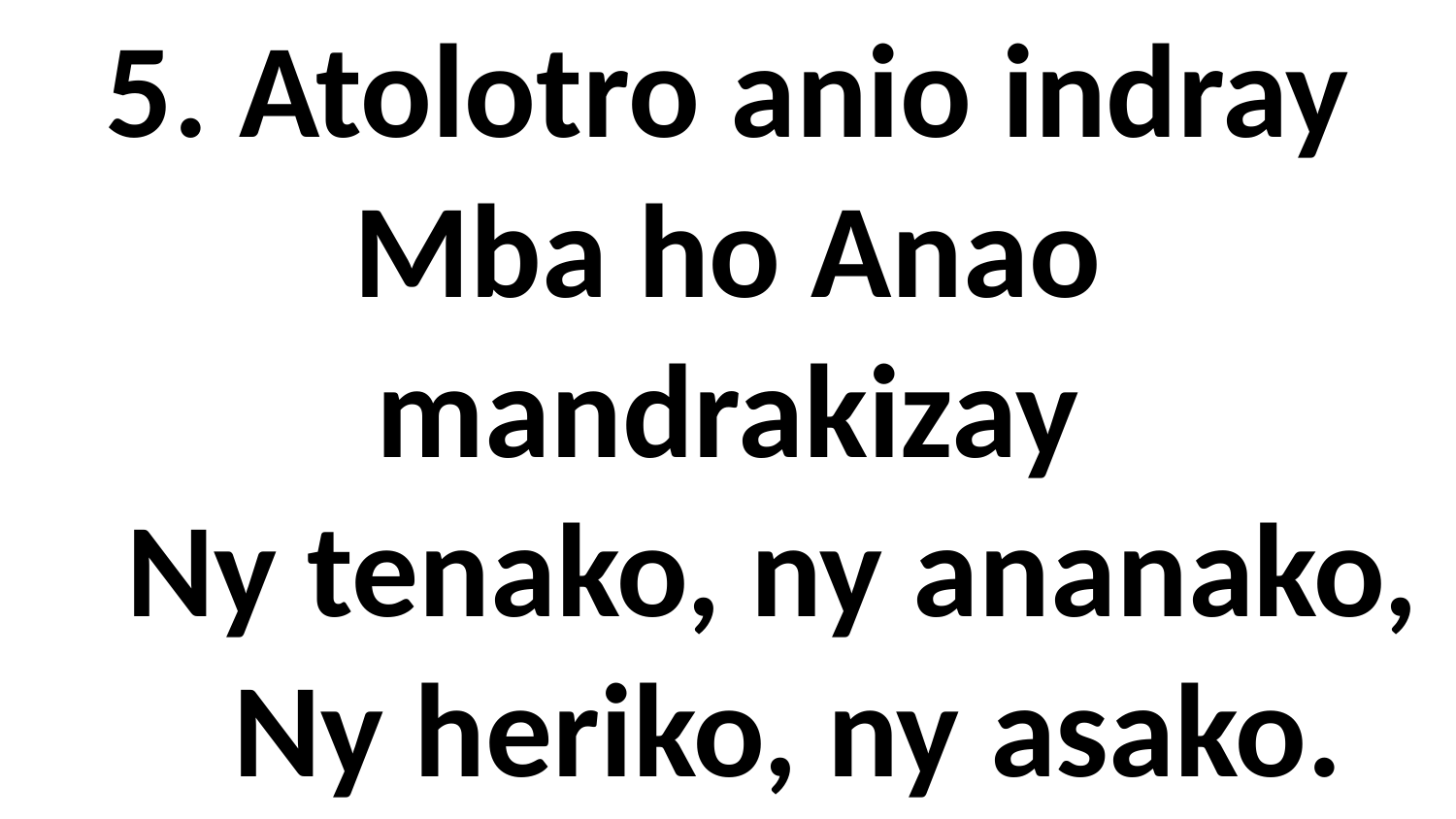

# 5. Atolotro anio indray Mba ho Anao mandrakizay Ny tenako, ny ananako, Ny heriko, ny asako.